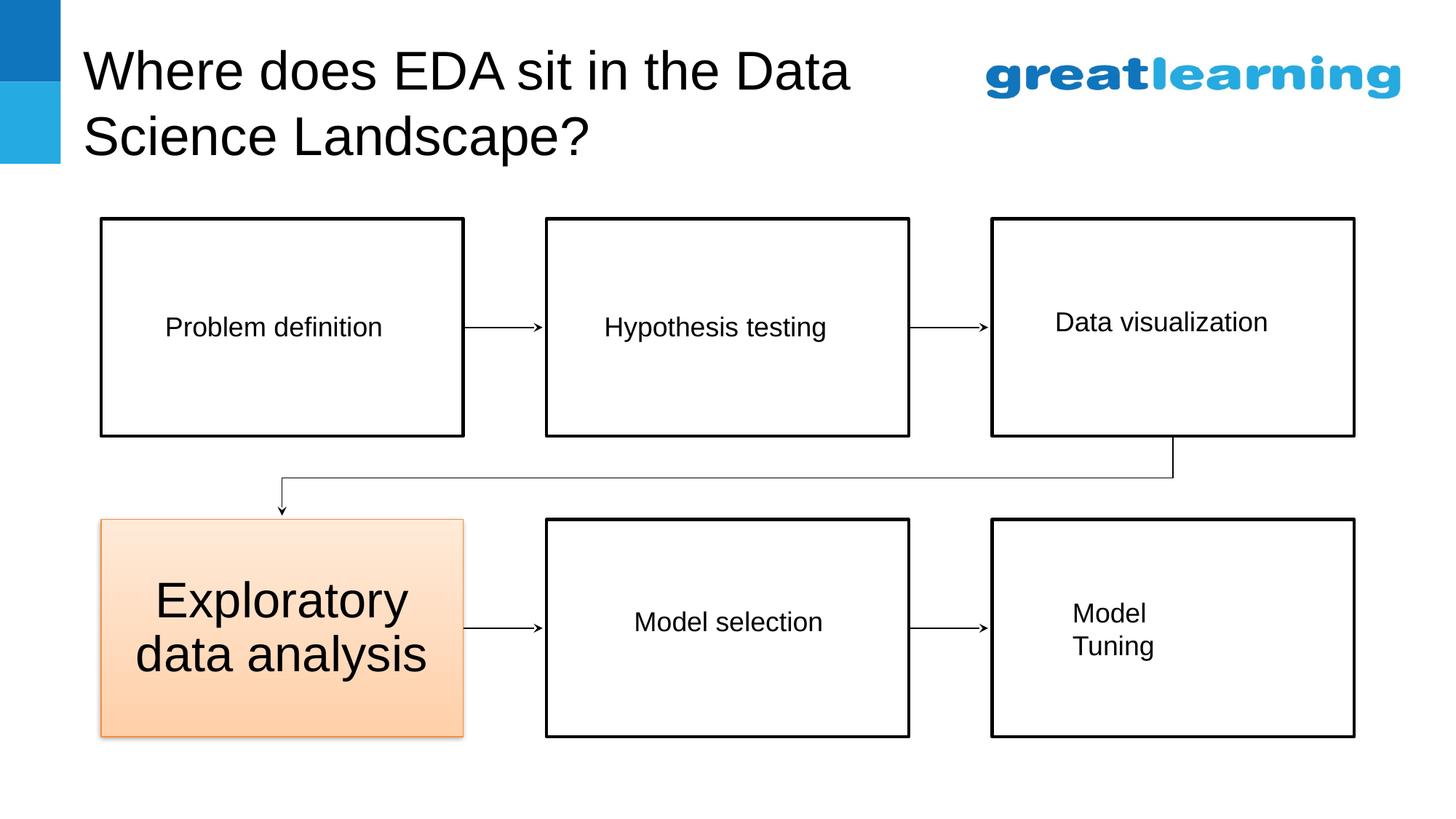

# Where does EDA sit in the Data Science Landscape?

Business problem / situation

Raw data collected

Data cleanup / Datapre-processing

Exploratory data analysis

Model buildingModel

Reporting & product development

Hypothesis testing
Data visualization
Problem definition

Model selection
Model Tuning